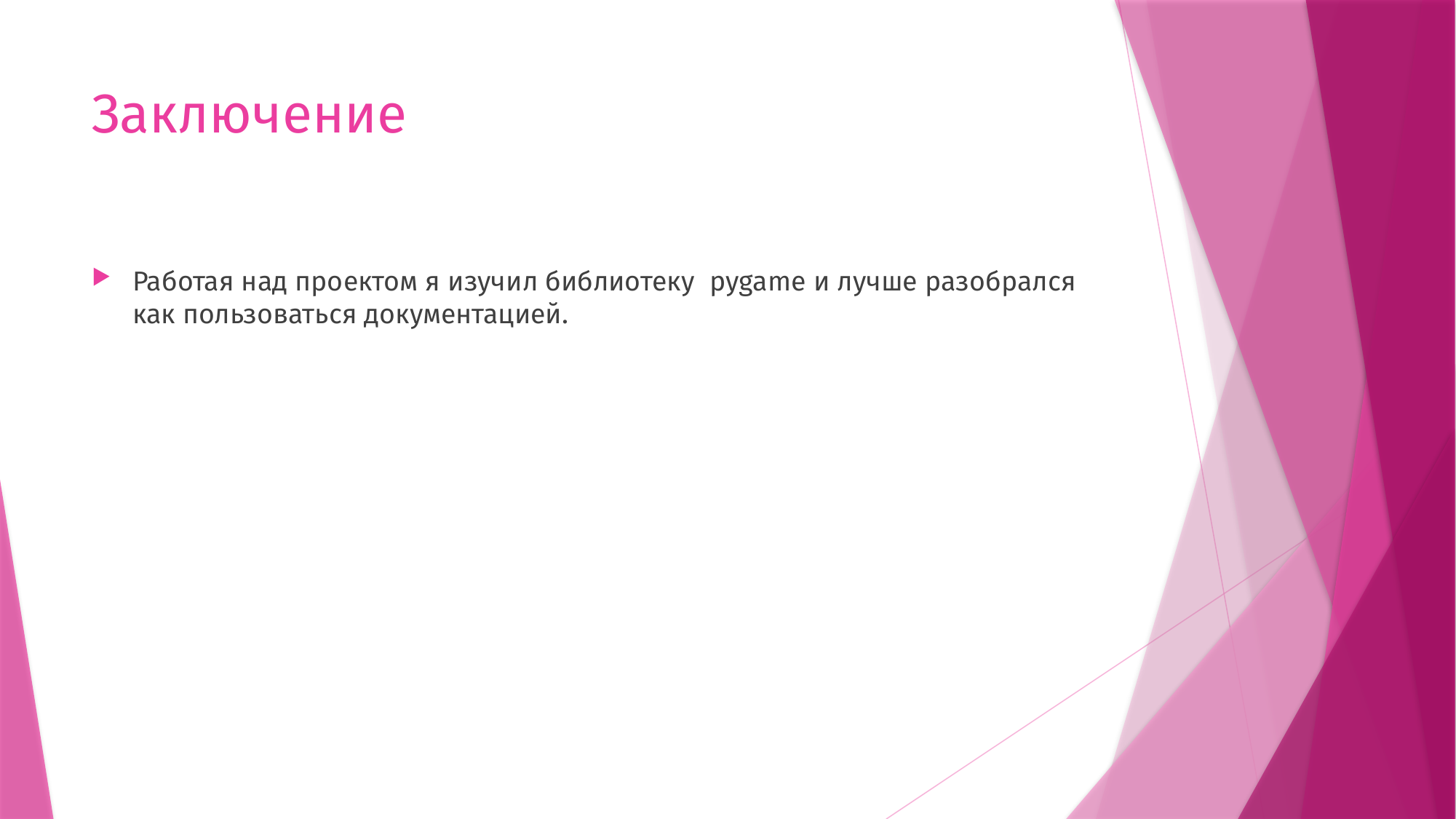

# Заключение
Работая над проектом я изучил библиотеку  pygame и лучше разобрался как пользоваться документацией.